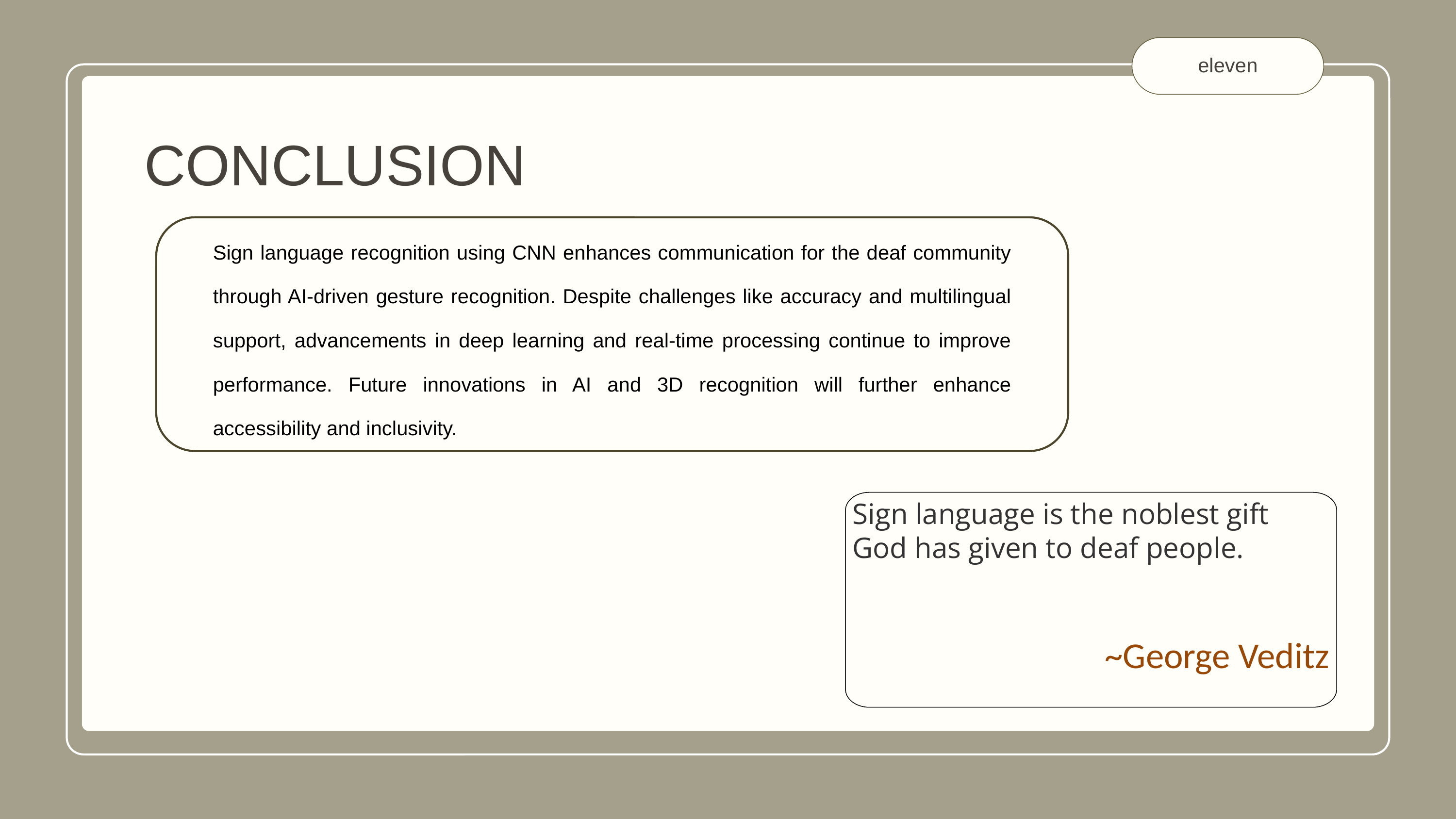

eleven

CONCLUSION
Sign language recognition using CNN enhances communication for the deaf community through AI-driven gesture recognition. Despite challenges like accuracy and multilingual support, advancements in deep learning and real-time processing continue to improve performance. Future innovations in AI and 3D recognition will further enhance accessibility and inclusivity.

Sign language is the noblest gift God has given to deaf people.

~George Veditz